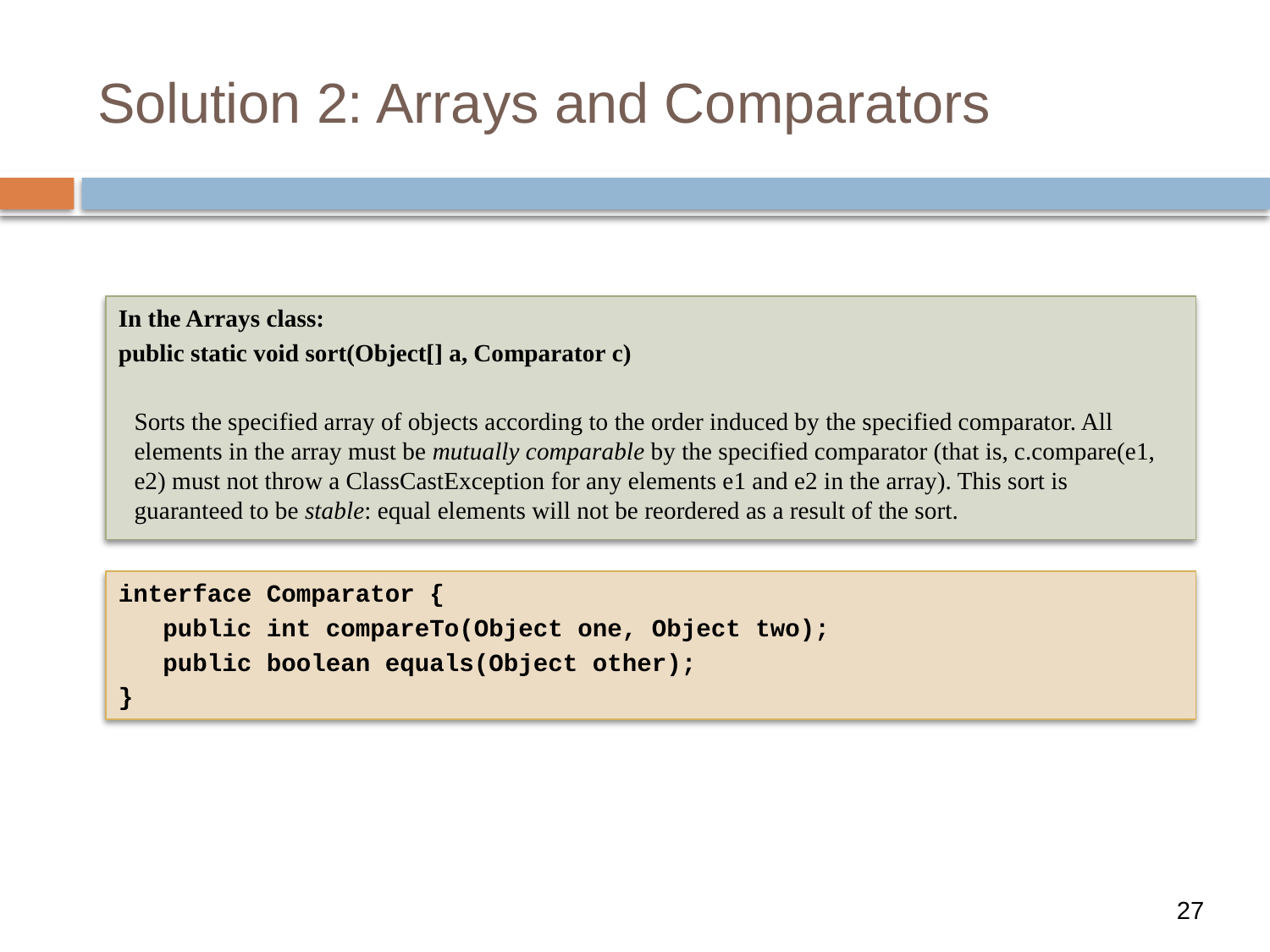

# Solution 2: Arrays and Comparators
In the Arrays class:
public static void sort(Object[] a, Comparator c)

Sorts the specified array of objects according to the order induced by the specified comparator. All elements in the array must be mutually comparable by the specified comparator (that is, c.compare(e1, e2) must not throw a ClassCastException for any elements e1 and e2 in the array). This sort is guaranteed to be stable: equal elements will not be reordered as a result of the sort.
interface Comparator {
   public int compareTo(Object one, Object two);
   public boolean equals(Object other);
}